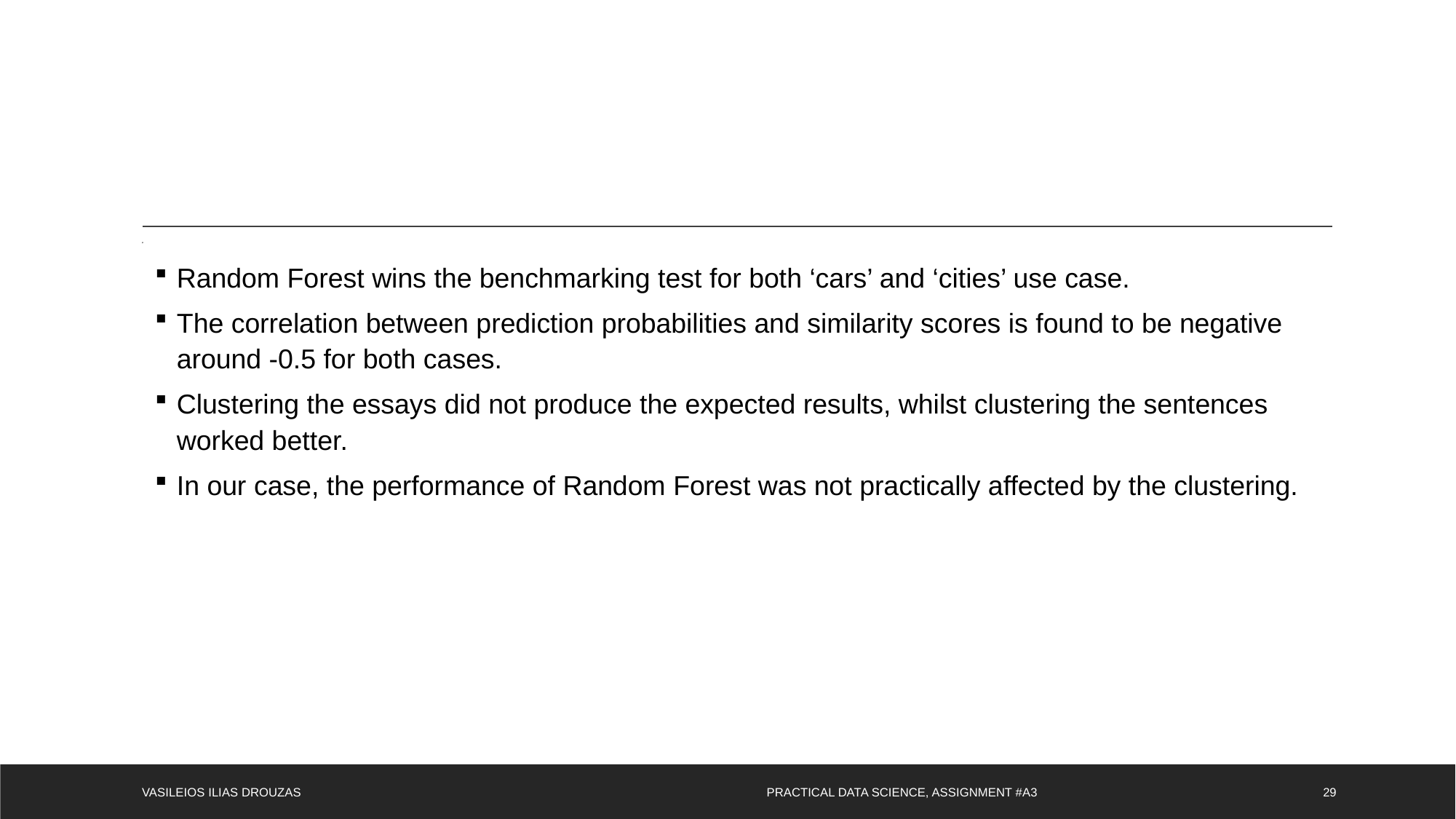

# Recap
Random Forest wins the benchmarking test for both ‘cars’ and ‘cities’ use case.
The correlation between prediction probabilities and similarity scores is found to be negative around -0.5 for both cases.
Clustering the essays did not produce the expected results, whilst clustering the sentences worked better.
In our case, the performance of Random Forest was not practically affected by the clustering.

Vasileios Ilias Drouzas                                                                                                                                       PRACTICAL DATA SCIENCE, ASSIGNMENT #A3
29